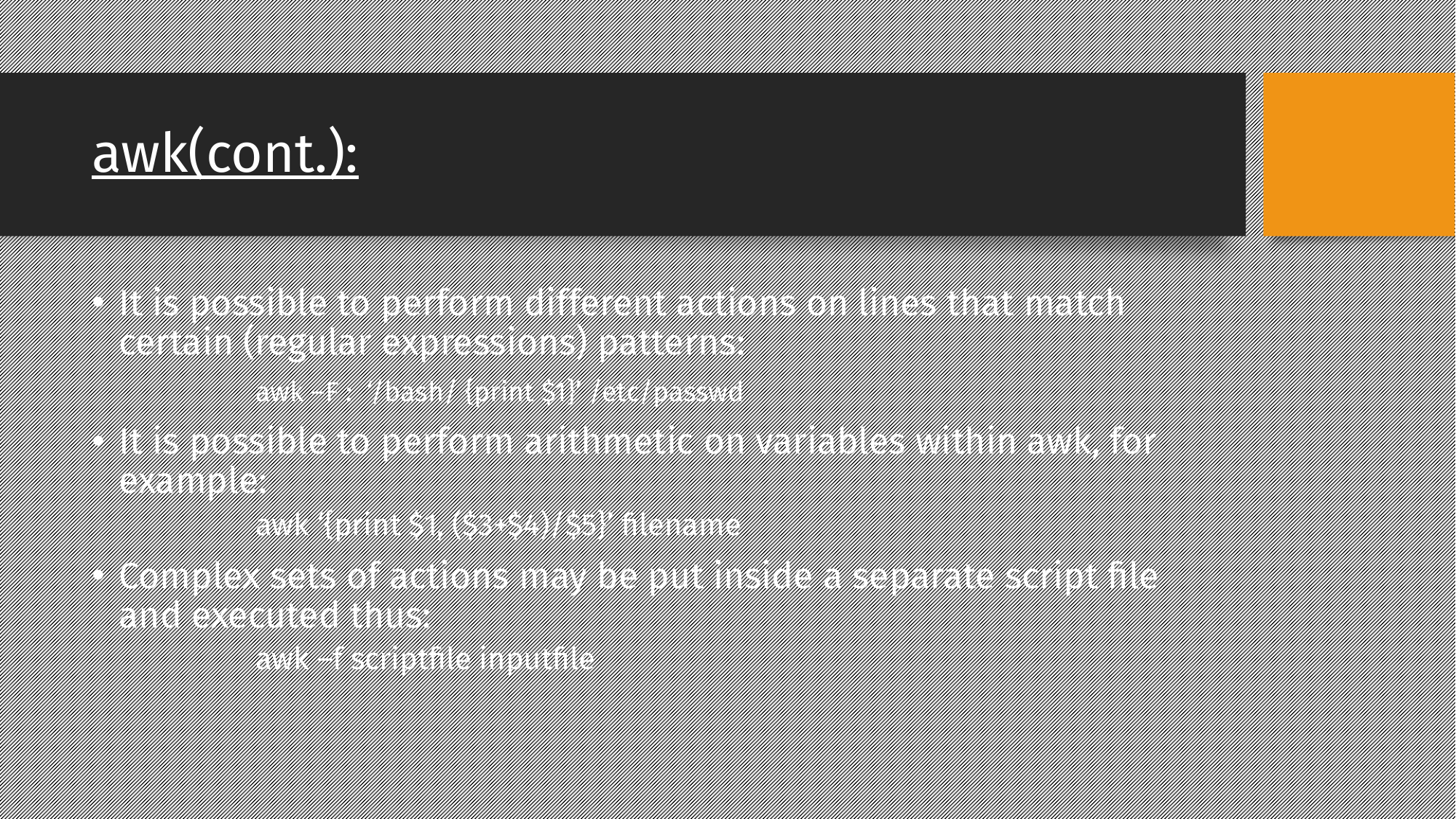

awk(cont.):
It is possible to perform different actions on lines that match certain (regular expressions) patterns:
	awk –F :  ‘/bash/ {print $1}’ /etc/passwd
It is possible to perform arithmetic on variables within awk, for example:
	awk ‘{print $1, ($3+$4)/$5}’ filename
Complex sets of actions may be put inside a separate script file and executed thus:
	awk –f scriptfile inputfile